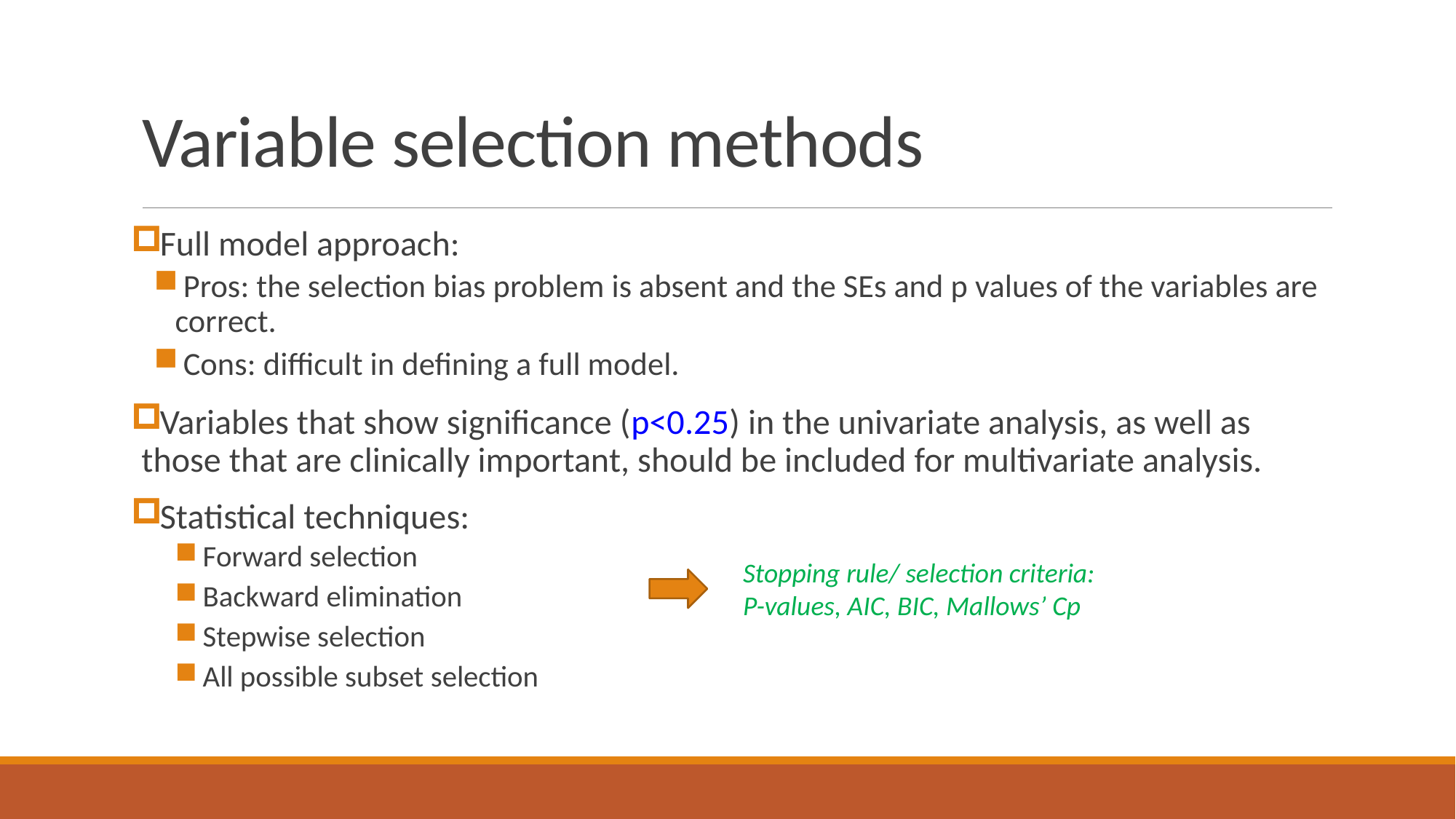

# Variable selection methods
Full model approach:
 Pros: the selection bias problem is absent and the SEs and p values of the variables are correct.
 Cons: difficult in defining a full model.
Variables that show significance (p<0.25) in the univariate analysis, as well as those that are clinically important, should be included for multivariate analysis.
Statistical techniques:
 Forward selection
 Backward elimination
 Stepwise selection
 All possible subset selection

Stopping rule/ selection criteria:
P-values, AIC, BIC, Mallows’ Cp